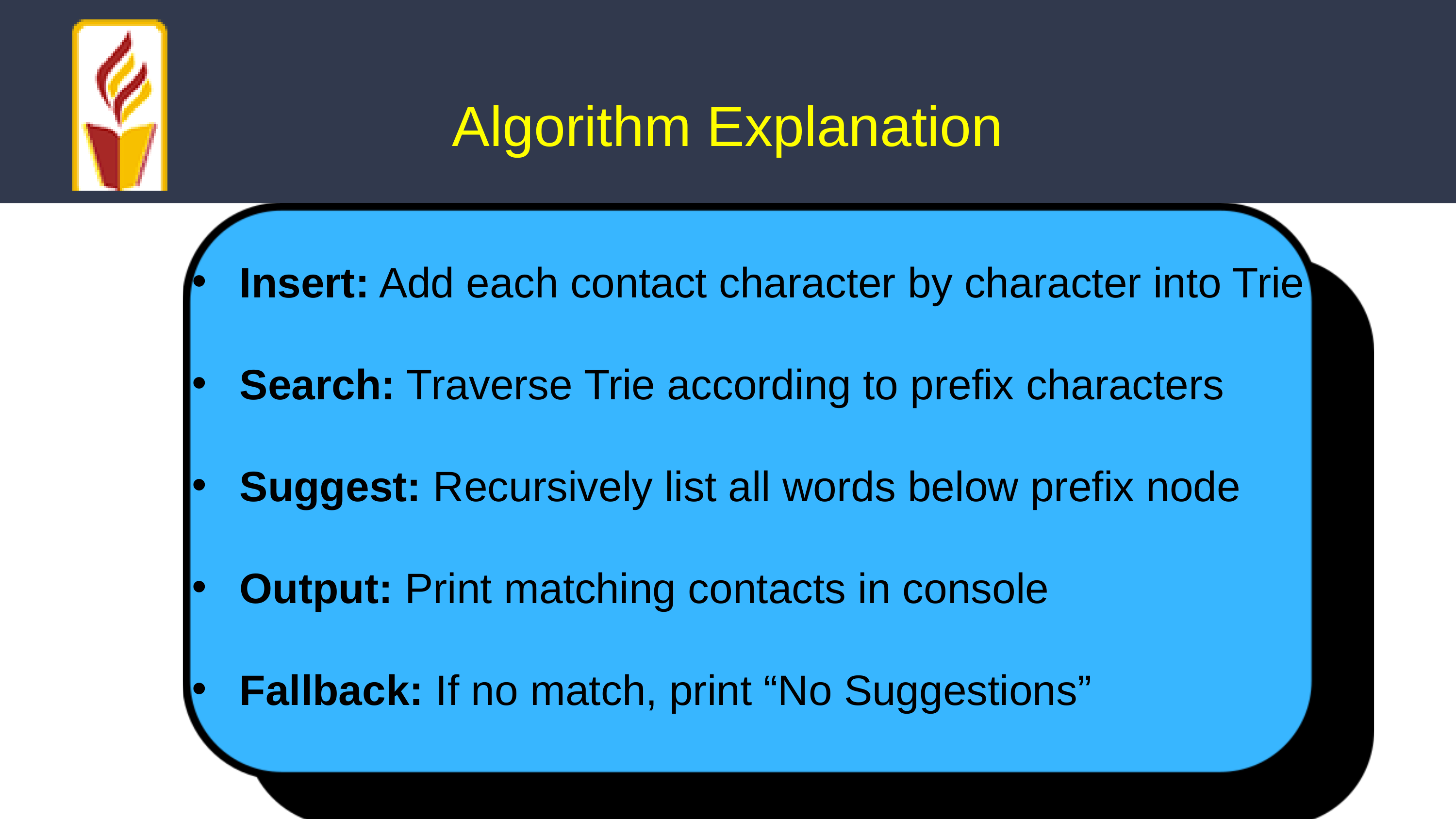

Algorithm Explanation

Insert: Add each contact character by character into Trie

Search: Traverse Trie according to prefix characters

Suggest: Recursively list all words below prefix node

Output: Print matching contacts in console

Fallback: If no match, print “No Suggestions”